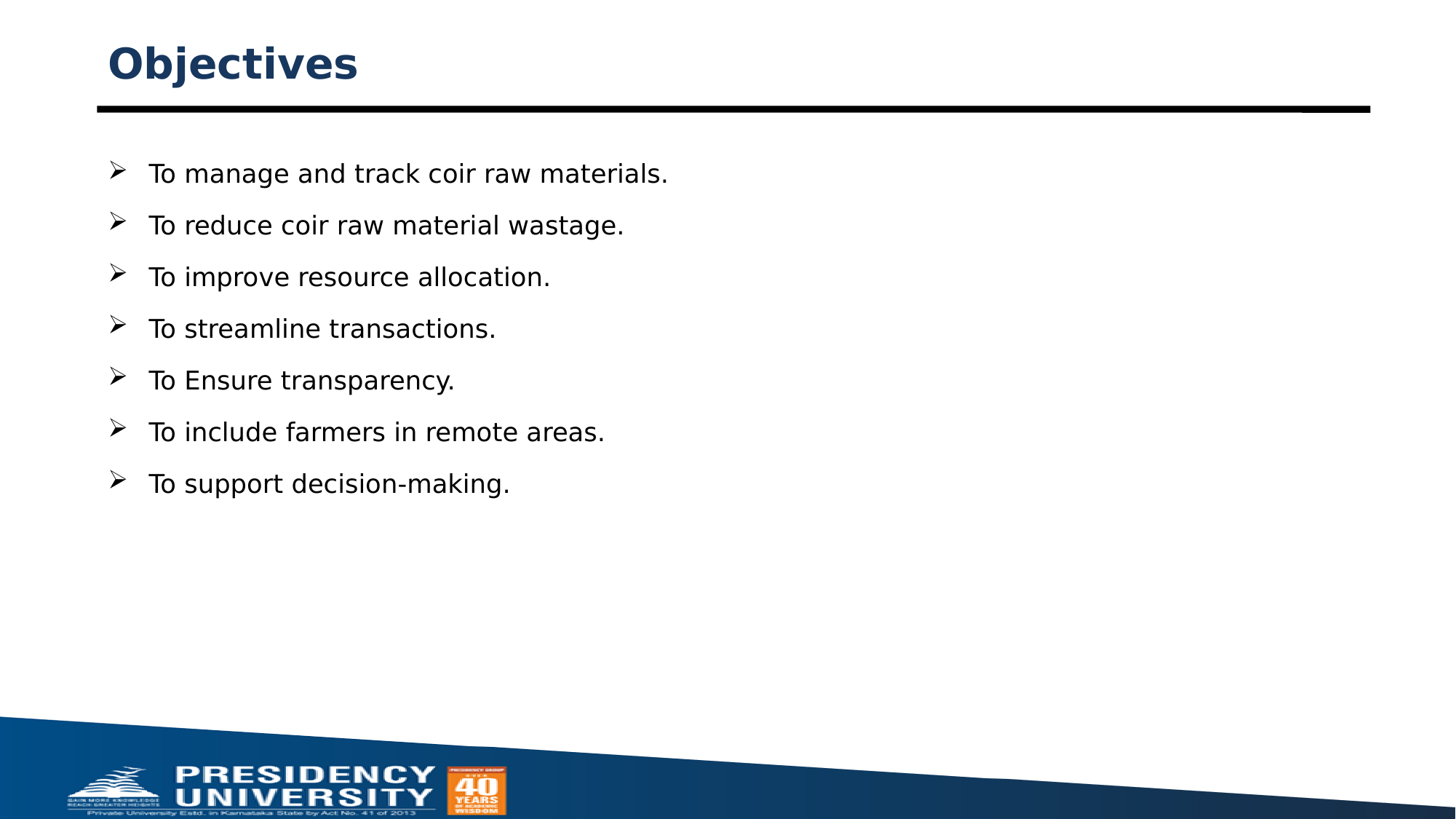

# Objectives
To manage and track coir raw materials.
To reduce coir raw material wastage.
To improve resource allocation.
To streamline transactions.
To Ensure transparency.
To include farmers in remote areas.
To support decision-making.